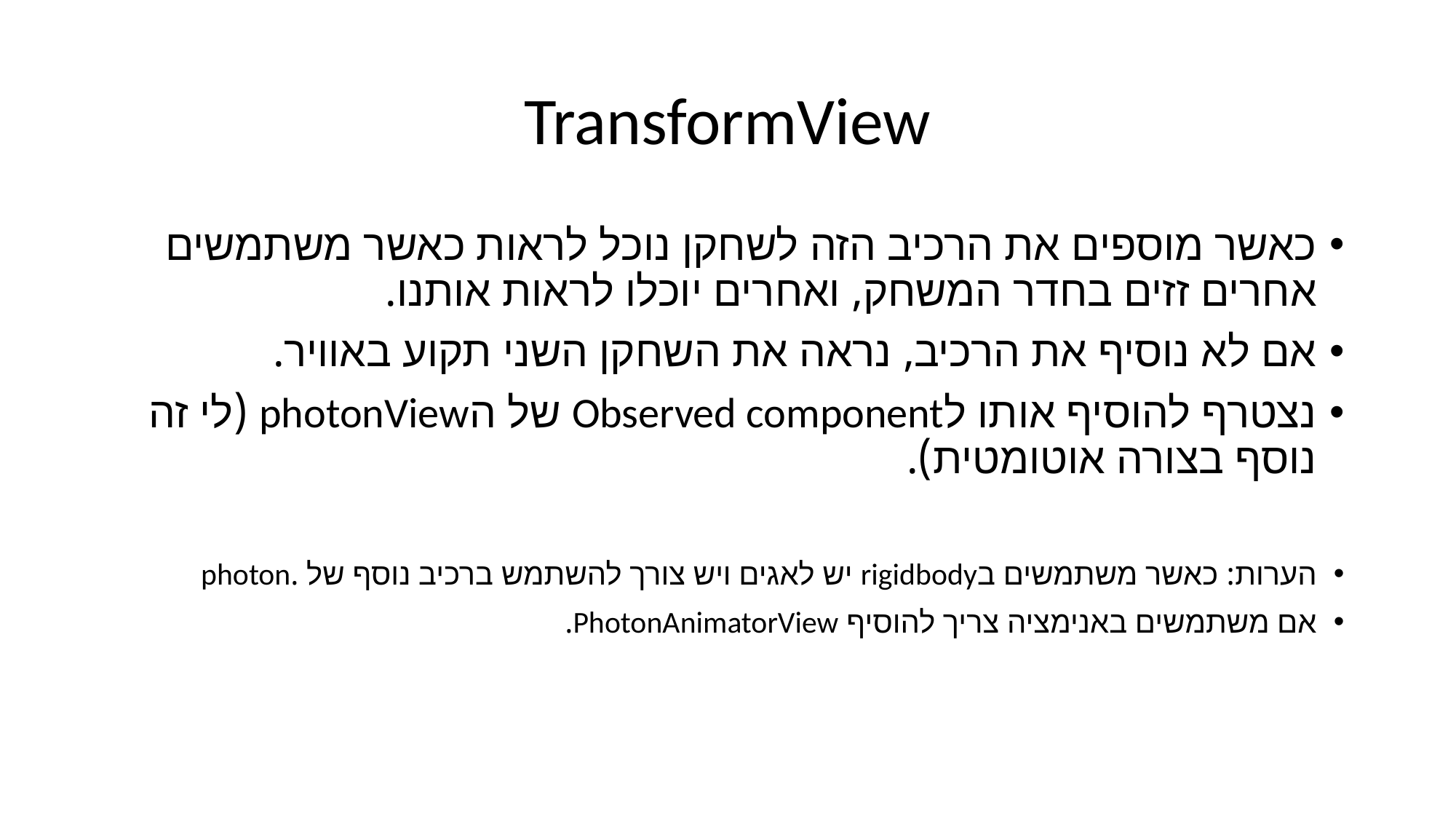

# TransformView
כאשר מוספים את הרכיב הזה לשחקן נוכל לראות כאשר משתמשים אחרים זזים בחדר המשחק, ואחרים יוכלו לראות אותנו.
אם לא נוסיף את הרכיב, נראה את השחקן השני תקוע באוויר.
נצטרף להוסיף אותו לObserved component של הphotonView (לי זה נוסף בצורה אוטומטית).

הערות: כאשר משתמשים בrigidbody יש לאגים ויש צורך להשתמש ברכיב נוסף של .photon
אם משתמשים באנימציה צריך להוסיף PhotonAnimatorView.